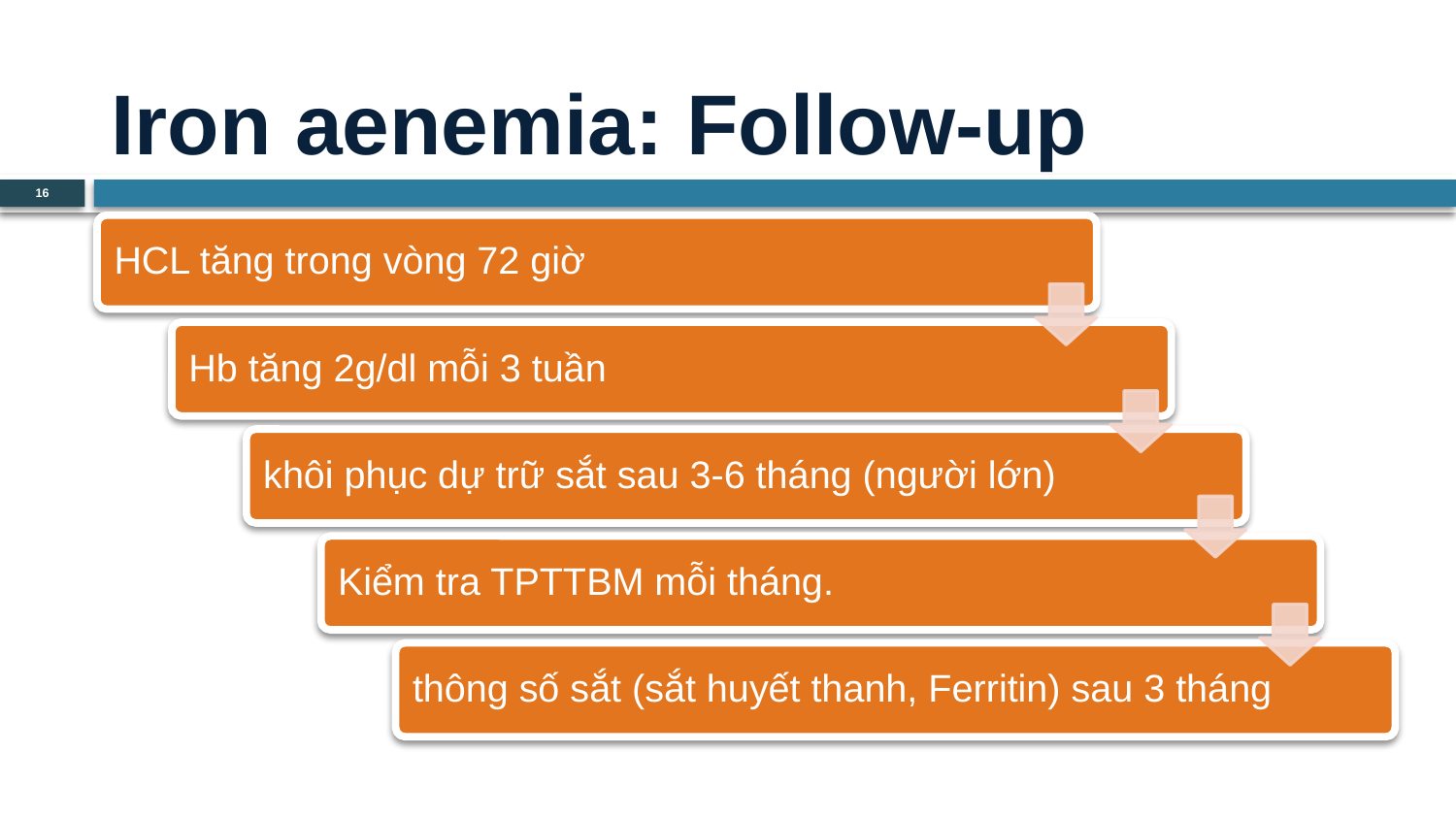

# Iron aenemia: Follow-up
16
HCL tăng trong vòng 72 giờ
Hb tăng 2g/dl mỗi 3 tuần
khôi phục dự trữ sắt sau 3-6 tháng (người lớn)
Kiểm tra TPTTBM mỗi tháng.
thông số sắt (sắt huyết thanh, Ferritin) sau 3 tháng